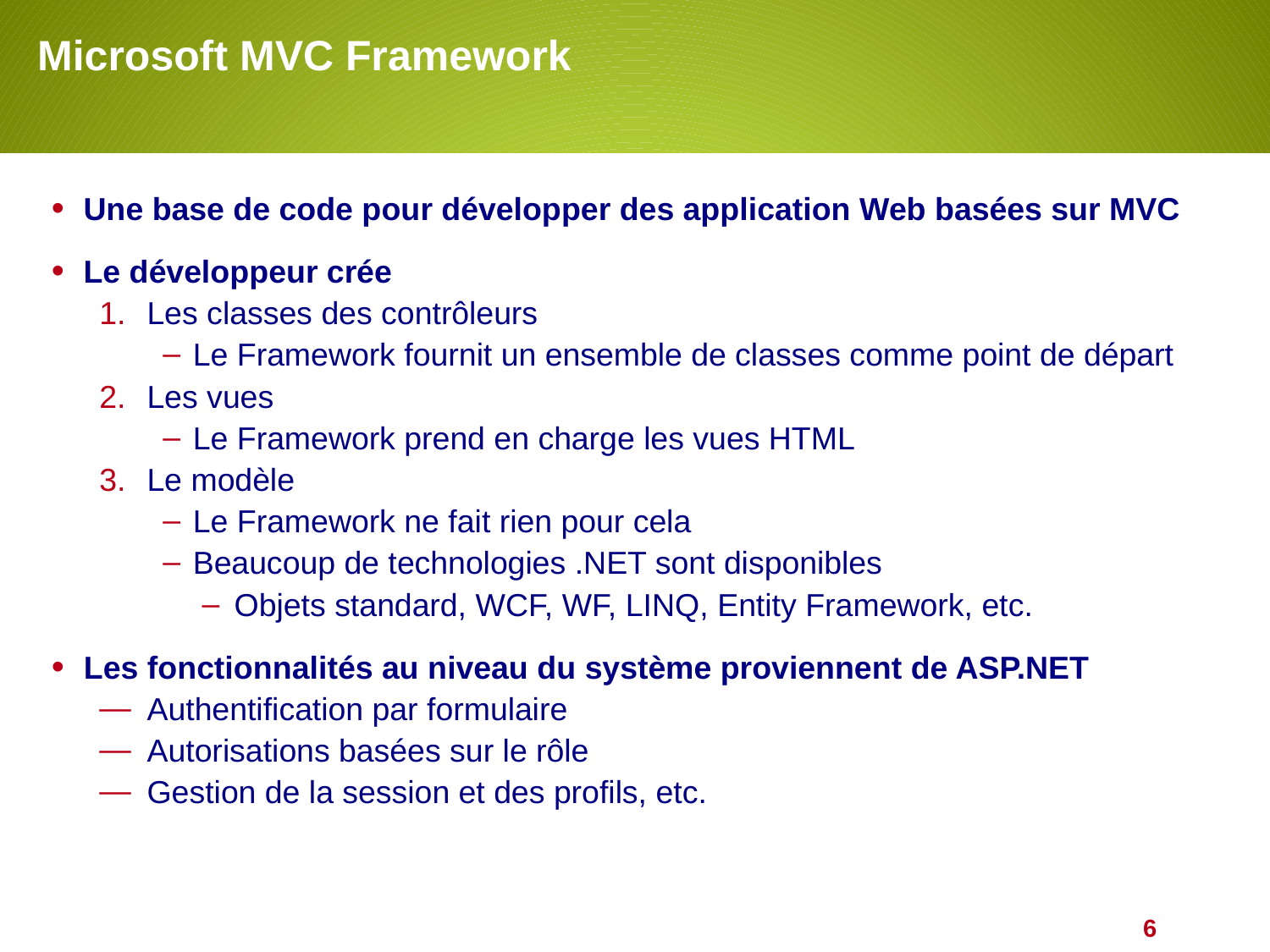

# Microsoft MVC Framework
Une base de code pour développer des application Web basées sur MVC
Le développeur crée
Les classes des contrôleurs
Le Framework fournit un ensemble de classes comme point de départ
Les vues
Le Framework prend en charge les vues HTML
Le modèle
Le Framework ne fait rien pour cela
Beaucoup de technologies .NET sont disponibles
Objets standard, WCF, WF, LINQ, Entity Framework, etc.
Les fonctionnalités au niveau du système proviennent de ASP.NET
Authentification par formulaire
Autorisations basées sur le rôle
Gestion de la session et des profils, etc.